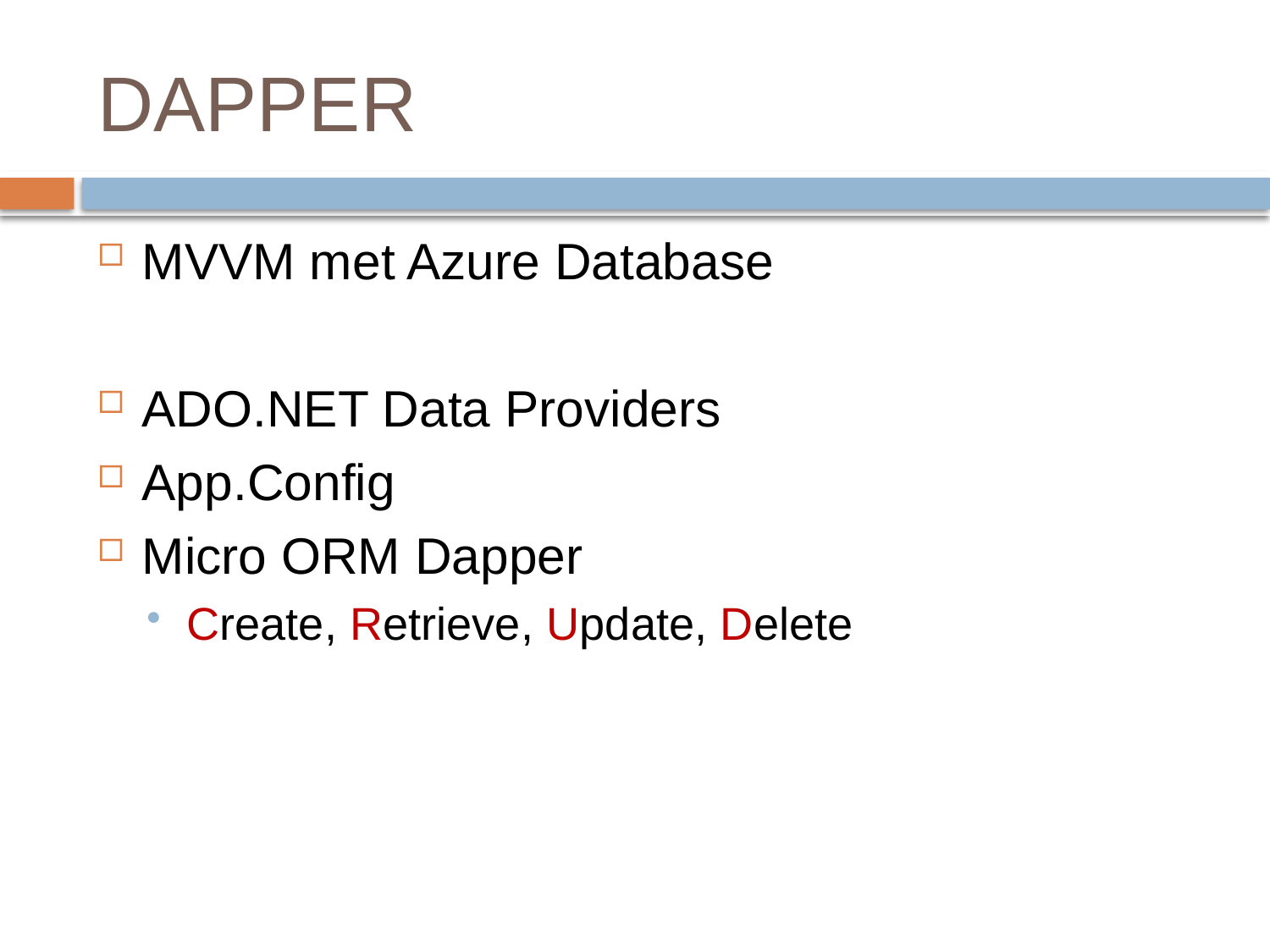

# DAPPER
MVVM met Azure Database

ADO.NET Data Providers
App.Config
Micro ORM Dapper
Create, Retrieve, Update, Delete